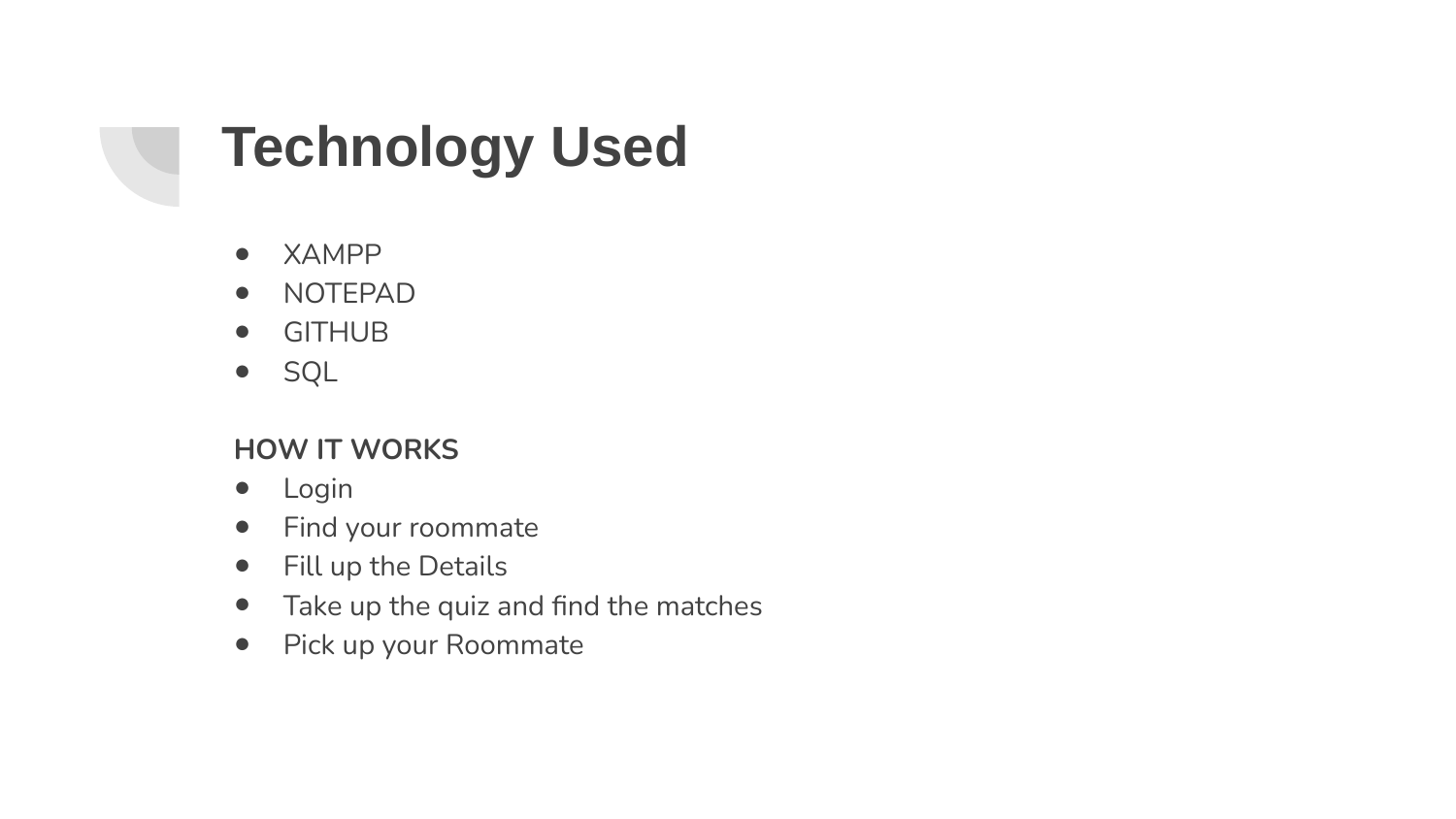

# Technology Used

XAMPP
NOTEPAD
GITHUB
SQL

HOW IT WORKS
Login
Find your roommate
Fill up the Details
Take up the quiz and find the matches
Pick up your Roommate